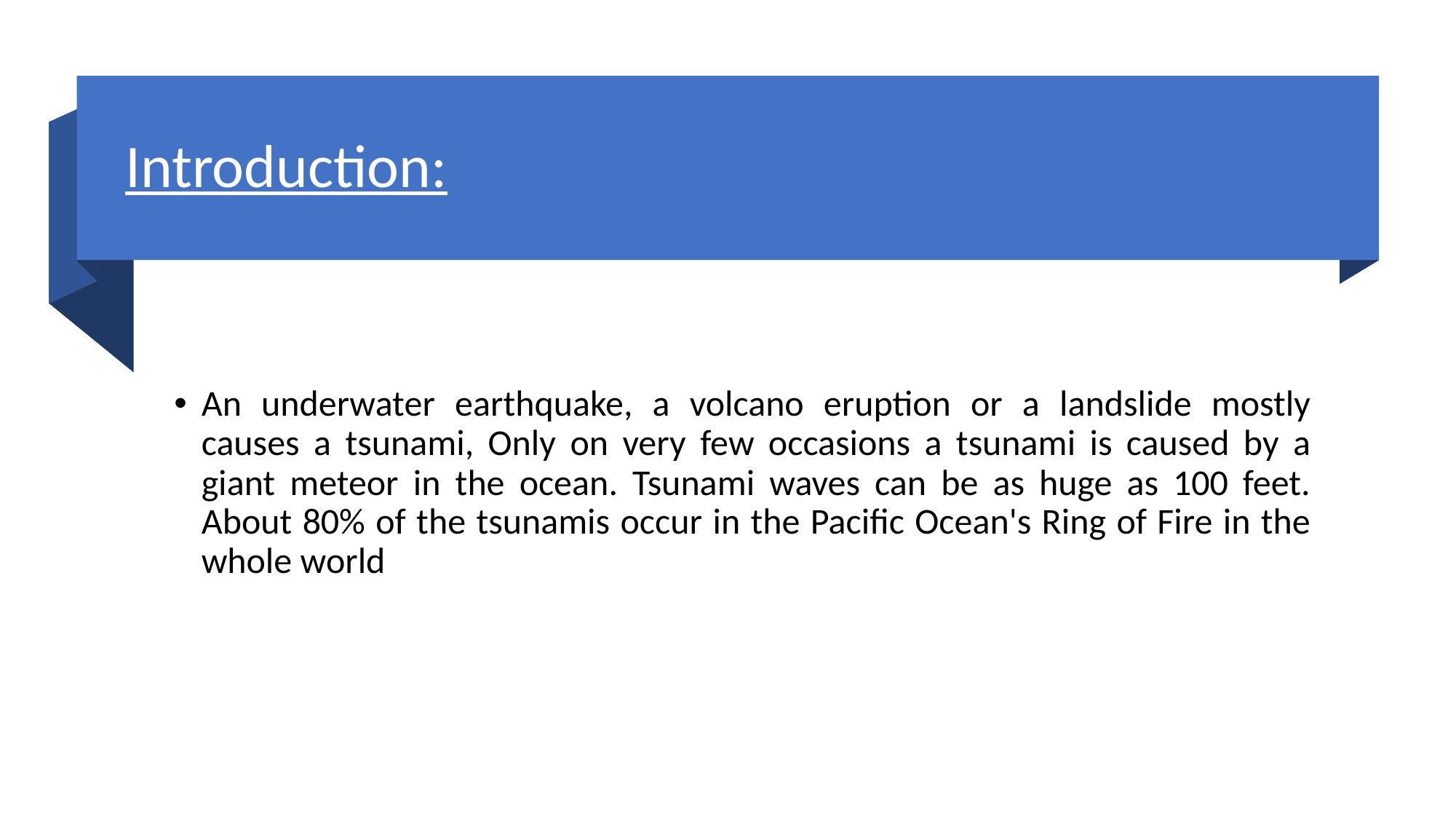

# Introduction:

An underwater earthquake, a volcano eruption or a landslide mostly causes a tsunami, Only on very few occasions a tsunami is caused by a giant meteor in the ocean. Tsunami waves can be as huge as 100 feet. About 80% of the tsunamis occur in the Pacific Ocean's Ring of Fire in the whole world